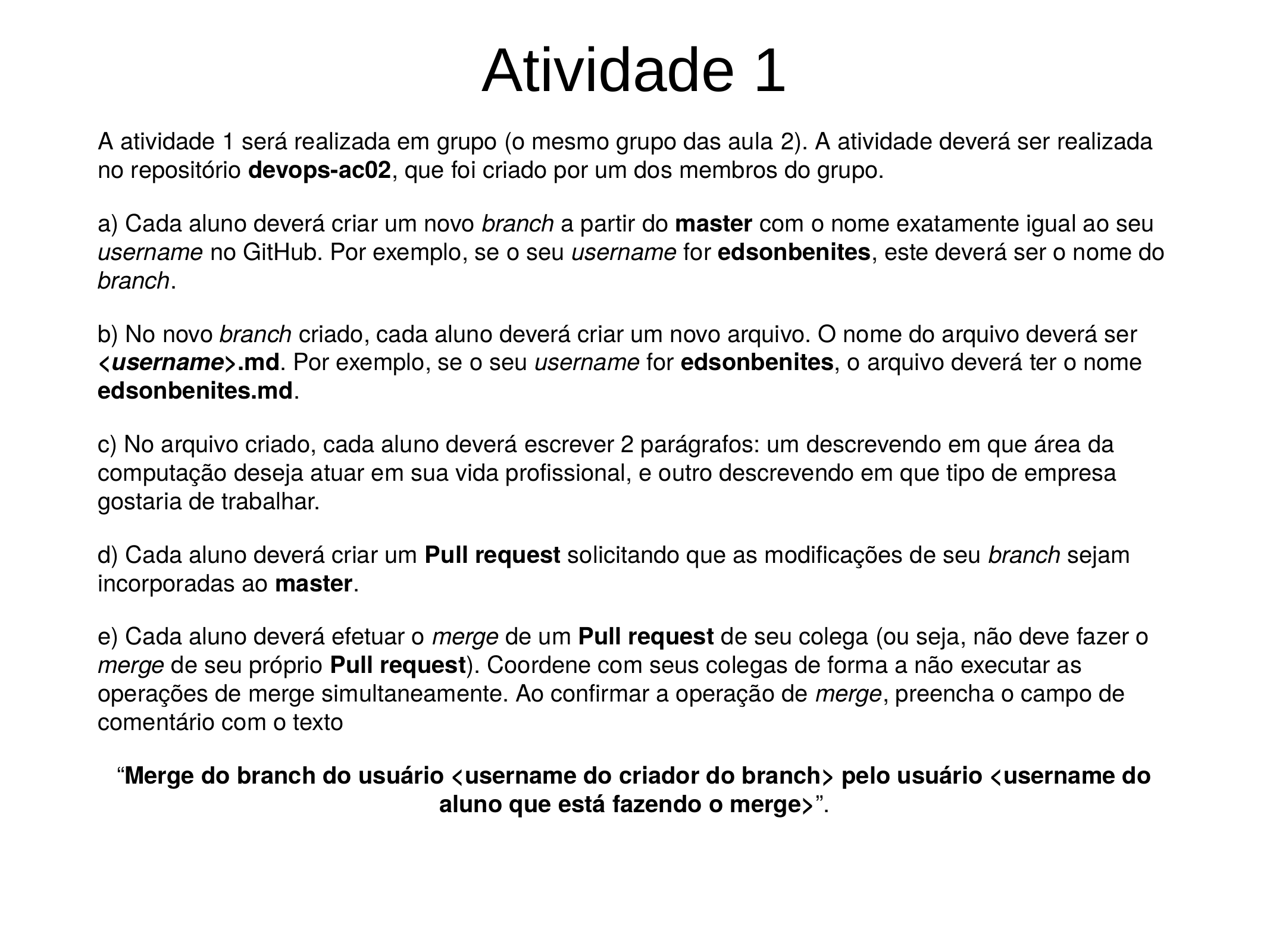

# Atividade 1
A atividade 1 será realizada em grupo (o mesmo grupo das aula 2). A atividade deverá ser realizada no repositório devops-ac02, que foi criado por um dos membros do grupo.
a) Cada aluno deverá criar um novo branch a partir do master com o nome exatamente igual ao seu username no GitHub. Por exemplo, se o seu username for edsonbenites, este deverá ser o nome do branch.
b) No novo branch criado, cada aluno deverá criar um novo arquivo. O nome do arquivo deverá ser <username>.md. Por exemplo, se o seu username for edsonbenites, o arquivo deverá ter o nome edsonbenites.md.
c) No arquivo criado, cada aluno deverá escrever 2 parágrafos: um descrevendo em que área da computação deseja atuar em sua vida profissional, e outro descrevendo em que tipo de empresa gostaria de trabalhar.
d) Cada aluno deverá criar um Pull request solicitando que as modificações de seu branch sejam incorporadas ao master.
e) Cada aluno deverá efetuar o merge de um Pull request de seu colega (ou seja, não deve fazer o merge de seu próprio Pull request). Coordene com seus colegas de forma a não executar as operações de merge simultaneamente. Ao confirmar a operação de merge, preencha o campo de comentário com o texto
“Merge do branch do usuário <username do criador do branch> pelo usuário <username do aluno que está fazendo o merge>”.